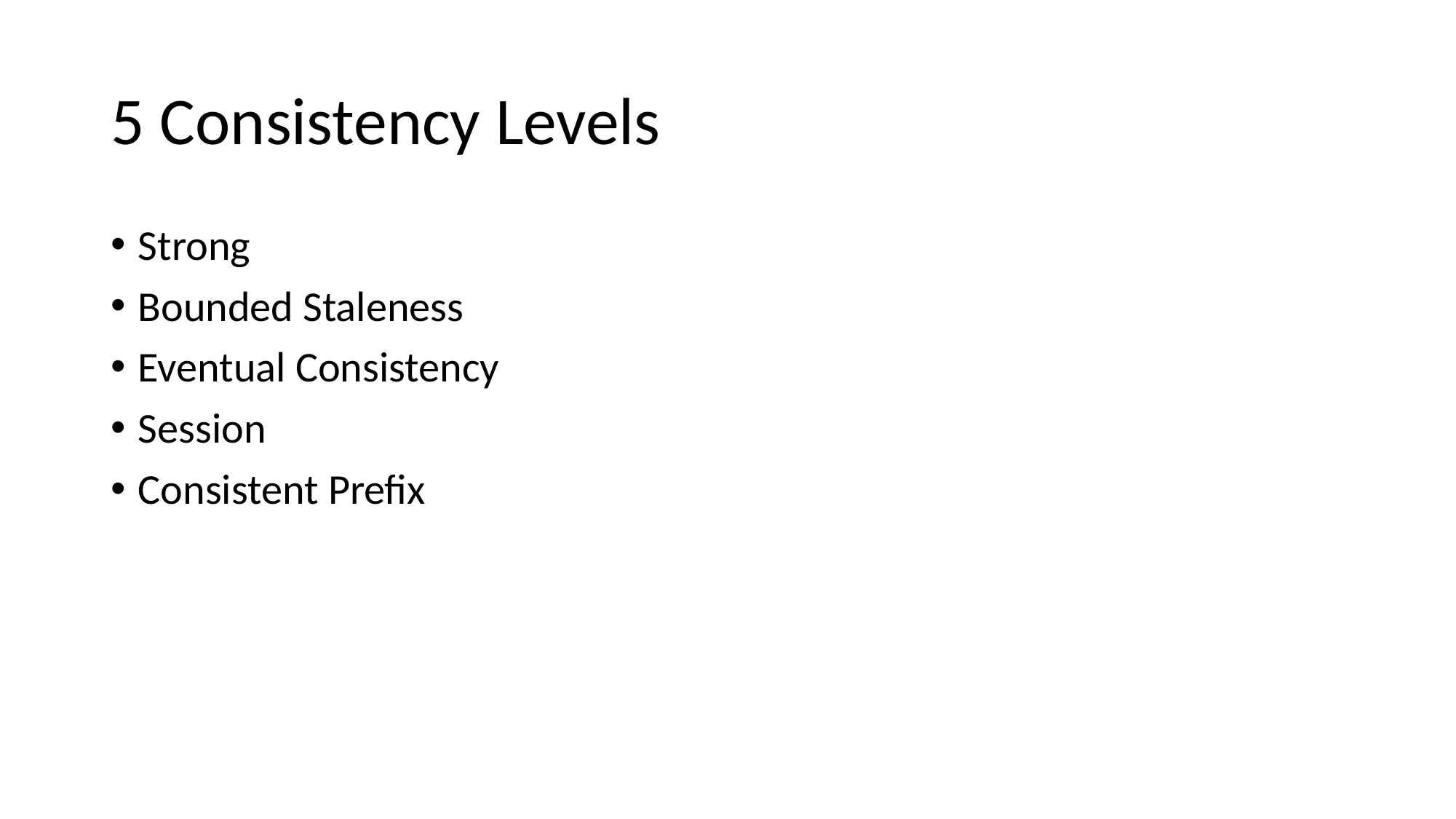

# 5 Consistency Levels
Strong
Bounded Staleness
Eventual Consistency
Session
Consistent Prefix